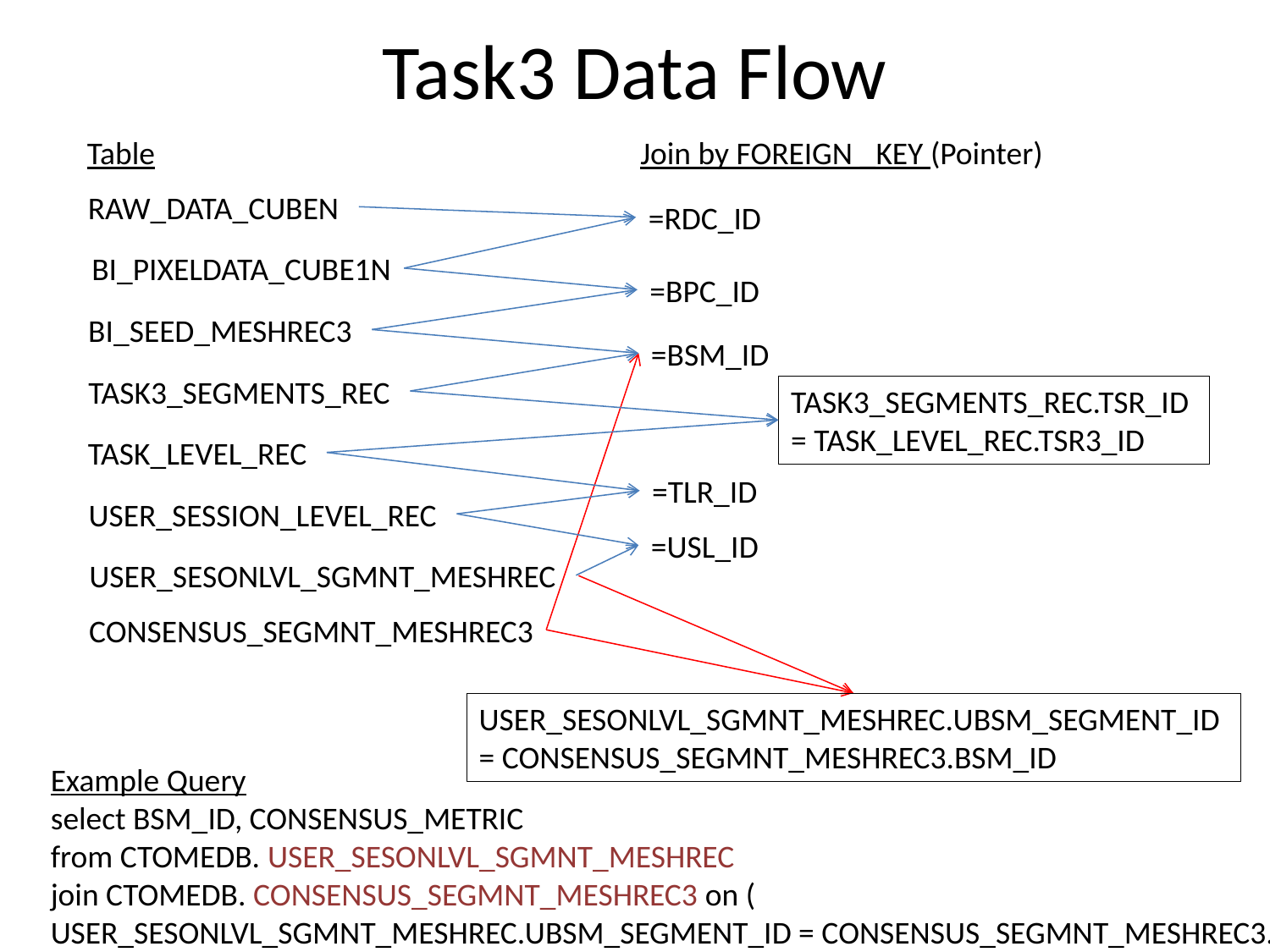

# Task3 Data Flow
Table
Join by FOREIGN _KEY (Pointer)
RAW_DATA_CUBEN
=RDC_ID
BI_PIXELDATA_CUBE1N
=BPC_ID
BI_SEED_MESHREC3
=BSM_ID
TASK3_SEGMENTS_REC
TASK3_SEGMENTS_REC.TSR_ID
= TASK_LEVEL_REC.TSR3_ID
TASK_LEVEL_REC
=TLR_ID
USER_SESSION_LEVEL_REC
=USL_ID
USER_SESONLVL_SGMNT_MESHREC
CONSENSUS_SEGMNT_MESHREC3
USER_SESONLVL_SGMNT_MESHREC.UBSM_SEGMENT_ID
= CONSENSUS_SEGMNT_MESHREC3.BSM_ID
Example Query
select BSM_ID, CONSENSUS_METRIC
from CTOMEDB. USER_SESONLVL_SGMNT_MESHREC
join CTOMEDB. CONSENSUS_SEGMNT_MESHREC3 on (
USER_SESONLVL_SGMNT_MESHREC.UBSM_SEGMENT_ID = CONSENSUS_SEGMNT_MESHREC3.BSM_ID)